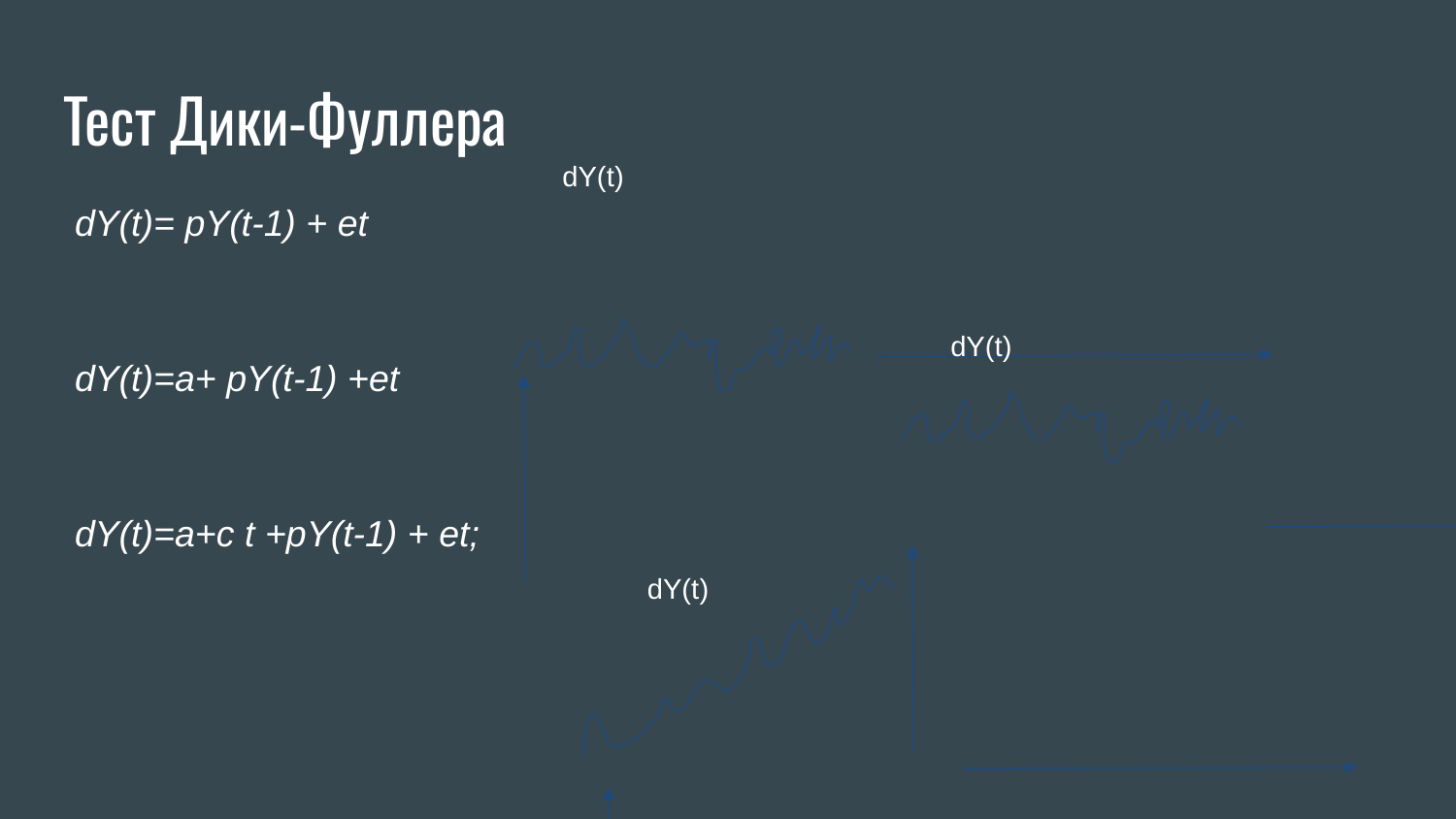

Тест Дики-Фуллера

dY(t)= pY(t-1) + et

dY(t)=a+ pY(t-1) +et

dY(t)=a+c t +pY(t-1) + et;

dY(t)
dY(t)

dY(t)